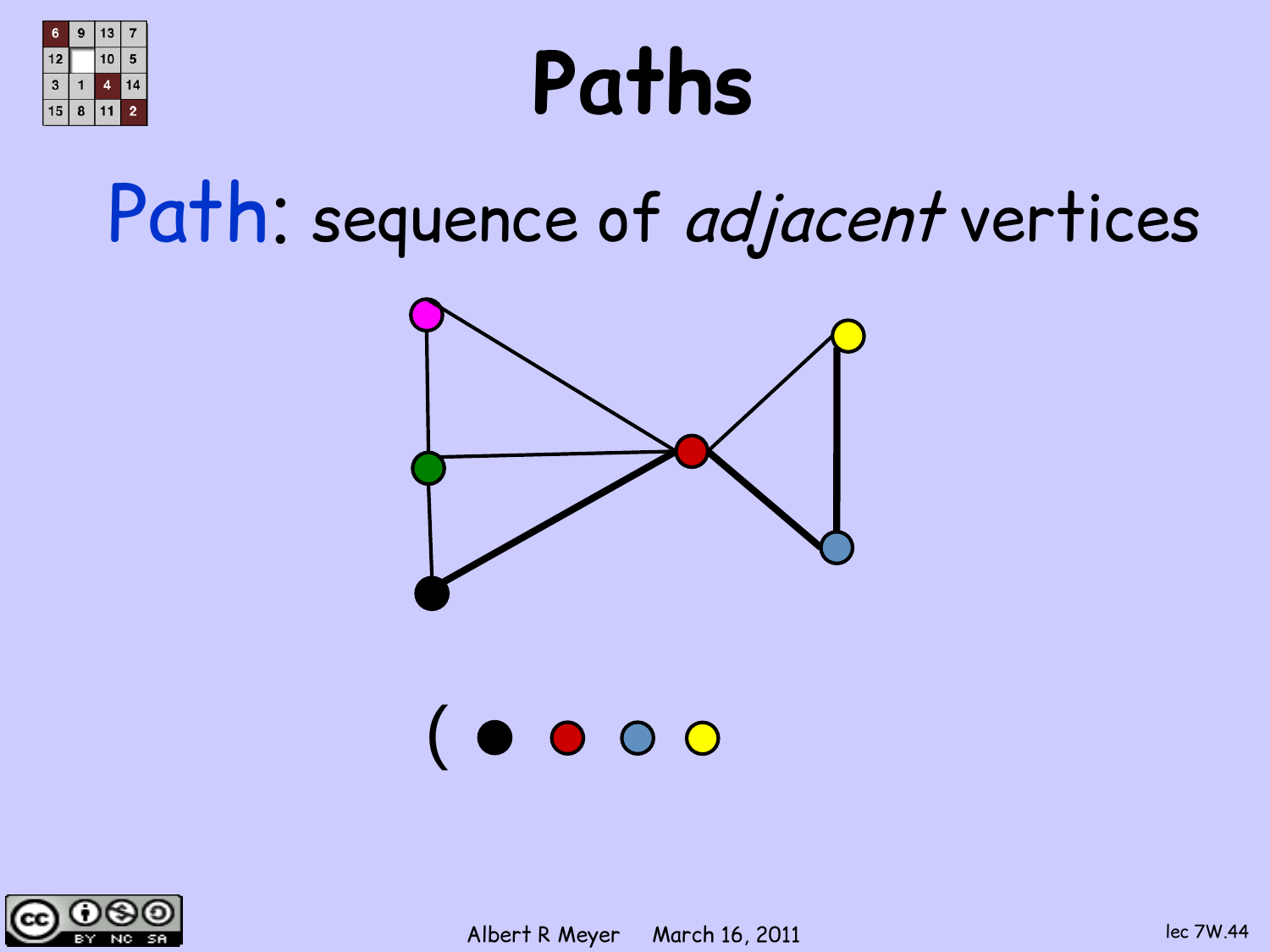

# Paths
Path: sequence of adjacent vertices

(

lec 7W.44